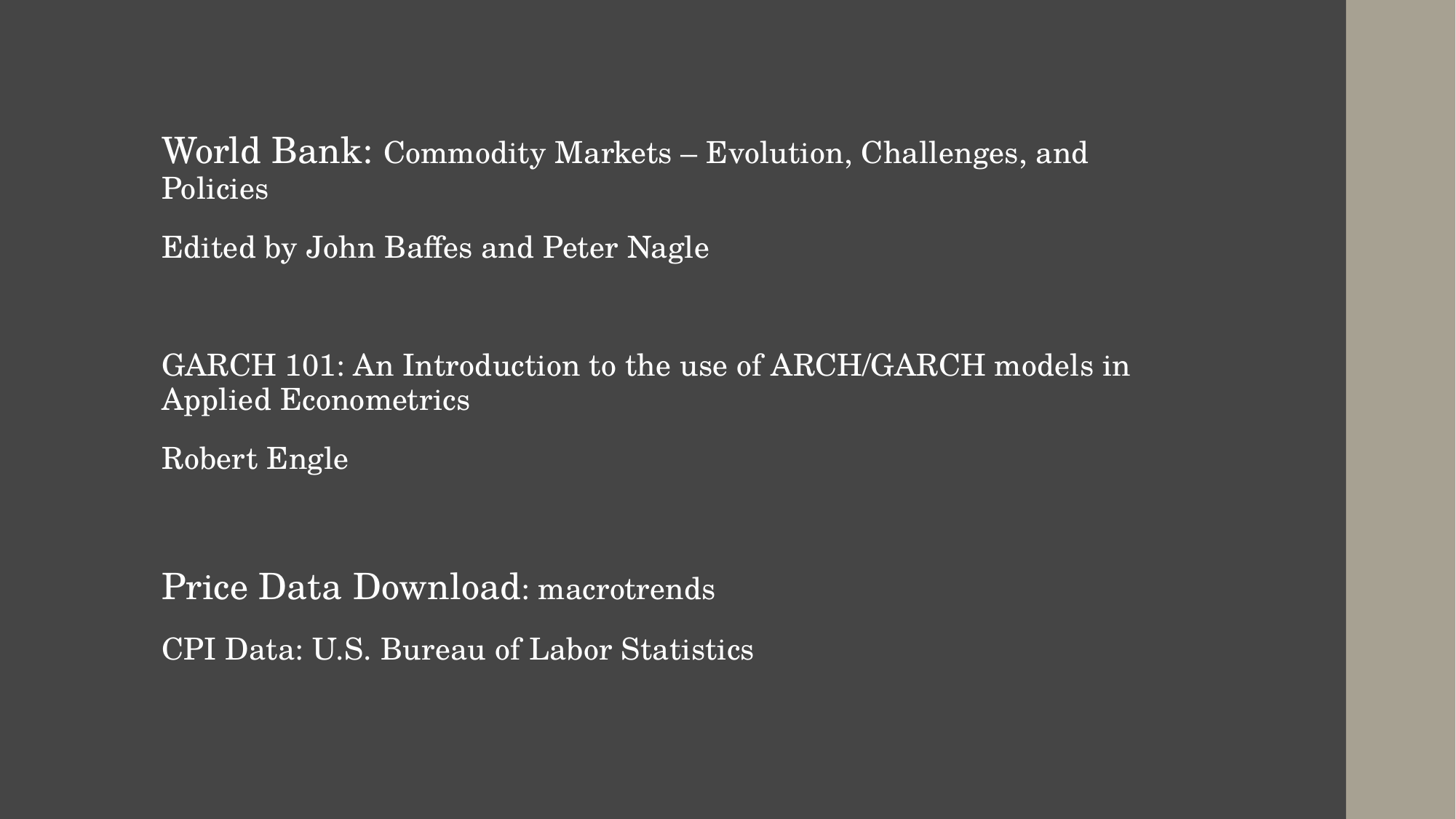

#
World Bank: Commodity Markets – Evolution, Challenges, and Policies
Edited by John Baffes and Peter Nagle

GARCH 101: An Introduction to the use of ARCH/GARCH models in Applied Econometrics
Robert Engle

Price Data Download: macrotrends
CPI Data: U.S. Bureau of Labor Statistics